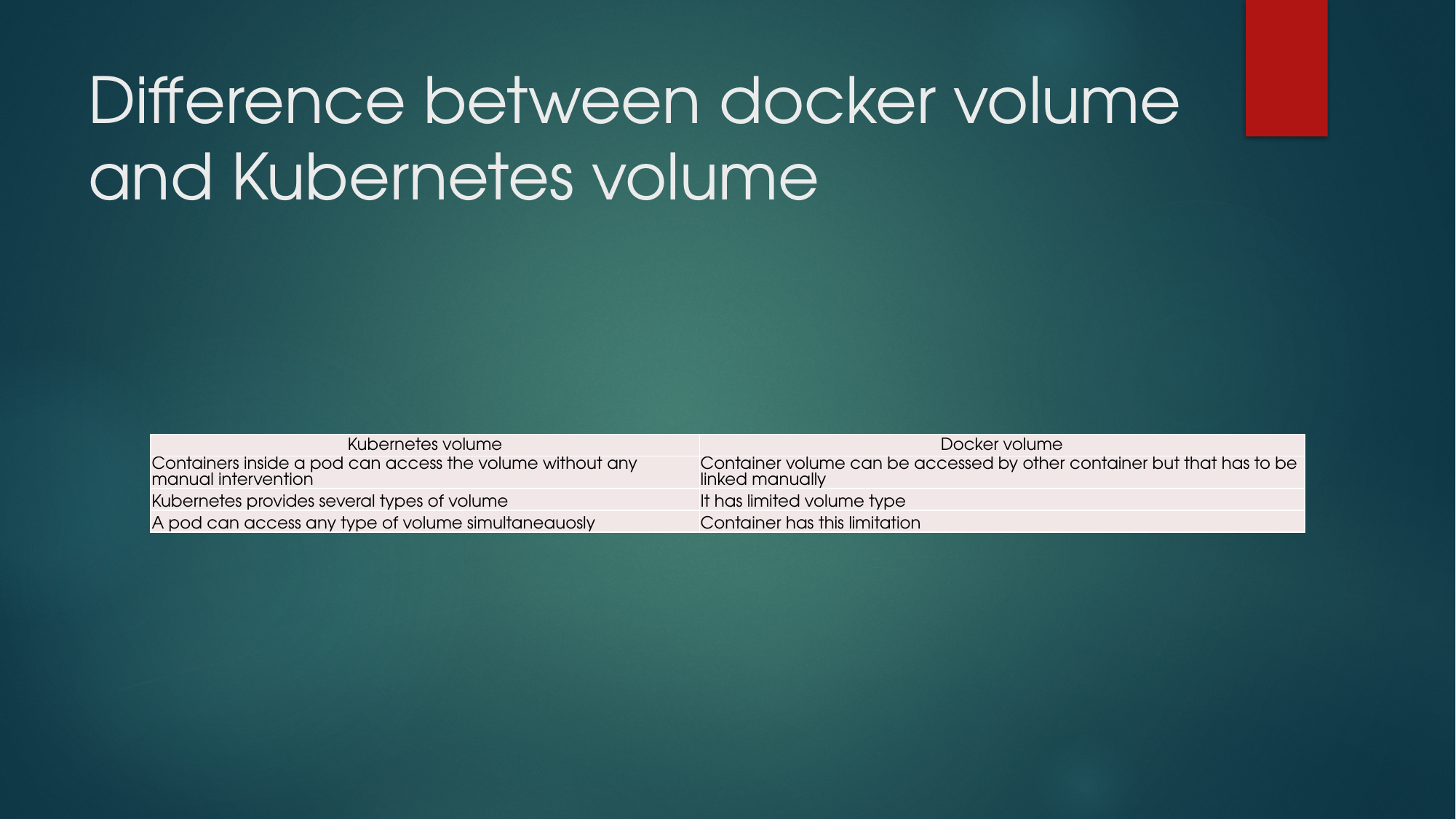

# Difference between docker volume and Kubernetes volume
| Kubernetes volume | Docker volume |
| --- | --- |
| Containers inside a pod can access the volume without any manual intervention | Container volume can be accessed by other container but that has to be linked manually |
| Kubernetes provides several types of volume | It has limited volume type |
| A pod can access any type of volume simultaneauosly | Container has this limitation |